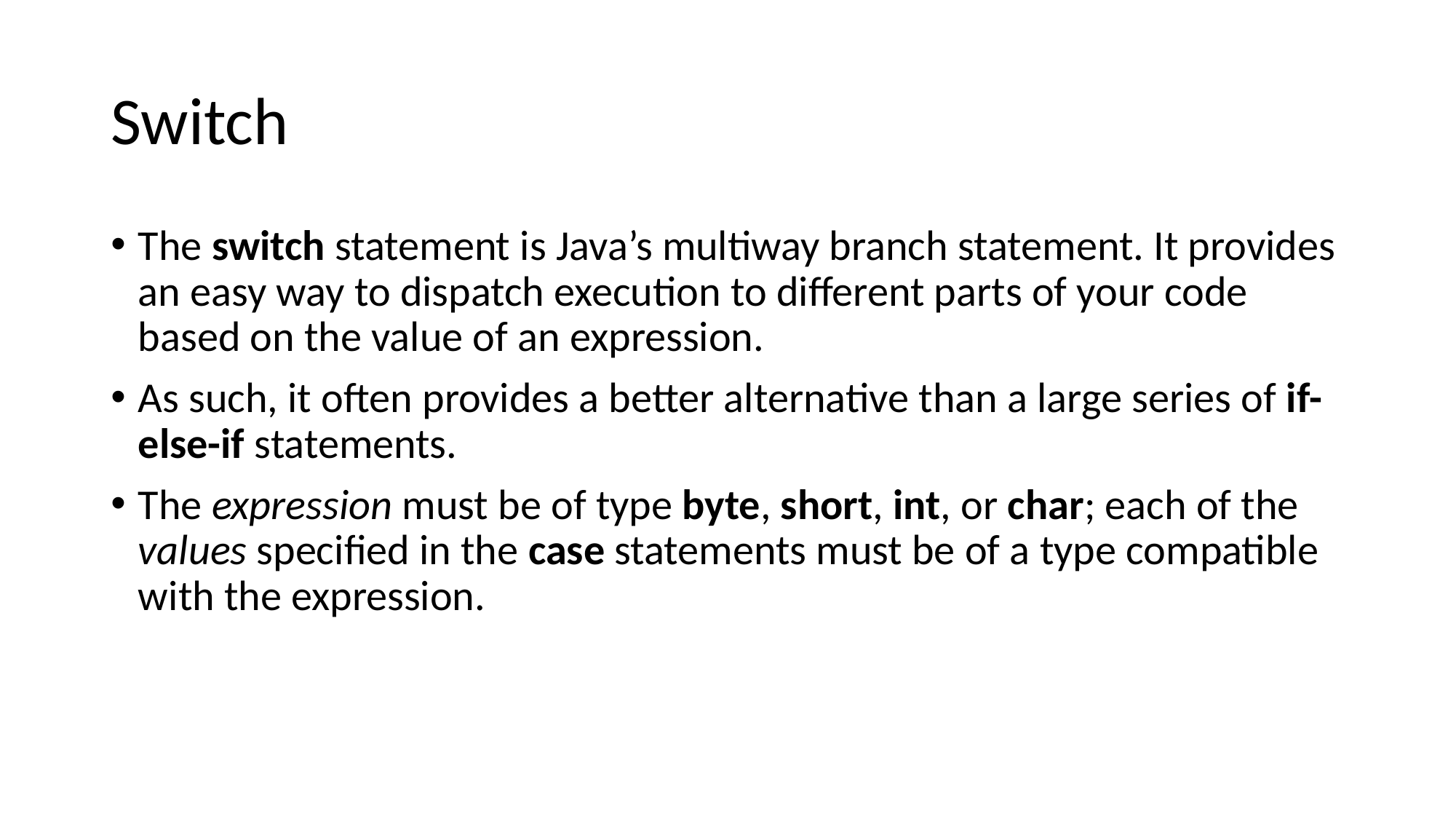

# Switch
The switch statement is Java’s multiway branch statement. It provides an easy way to dispatch execution to different parts of your code based on the value of an expression.
As such, it often provides a better alternative than a large series of if-else-if statements.
The expression must be of type byte, short, int, or char; each of the values specified in the case statements must be of a type compatible with the expression.